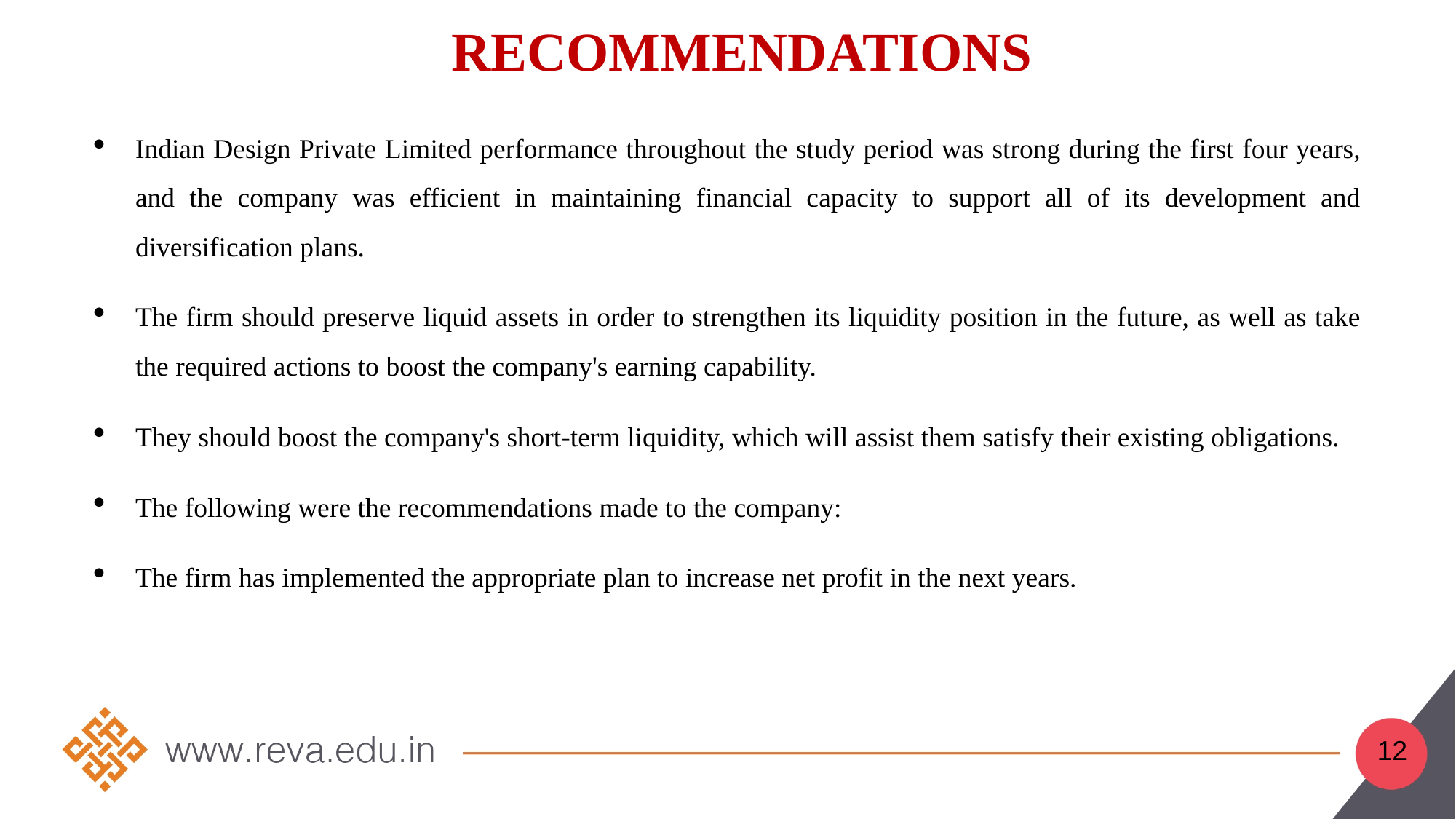

# RECOMMENDATIONS
Indian Design Private Limited performance throughout the study period was strong during the first four years, and the company was efficient in maintaining financial capacity to support all of its development and diversification plans.
The firm should preserve liquid assets in order to strengthen its liquidity position in the future, as well as take the required actions to boost the company's earning capability.
They should boost the company's short-term liquidity, which will assist them satisfy their existing obligations.
The following were the recommendations made to the company:
The firm has implemented the appropriate plan to increase net profit in the next years.

12